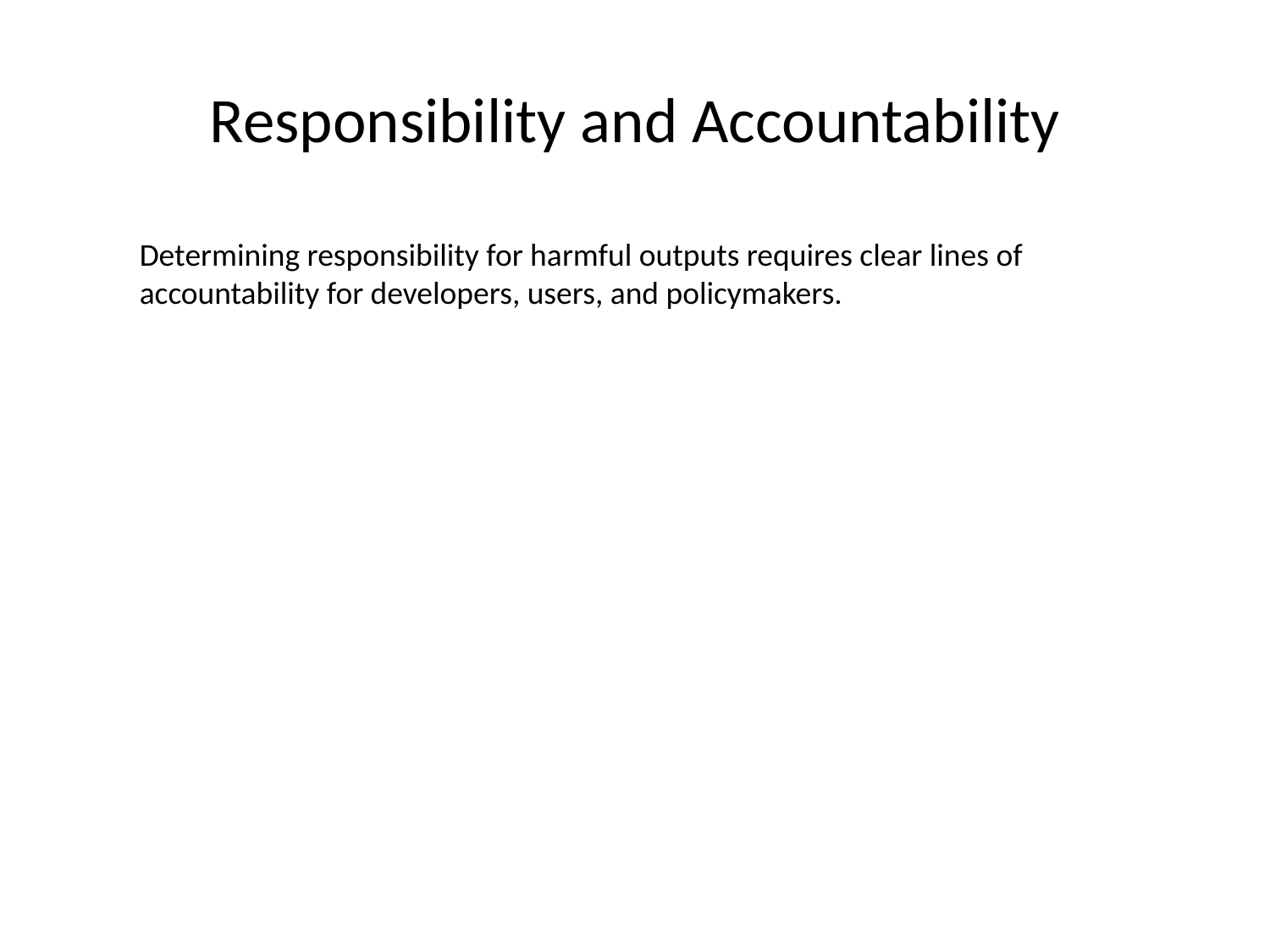

# Responsibility and Accountability

Determining responsibility for harmful outputs requires clear lines of accountability for developers, users, and policymakers.